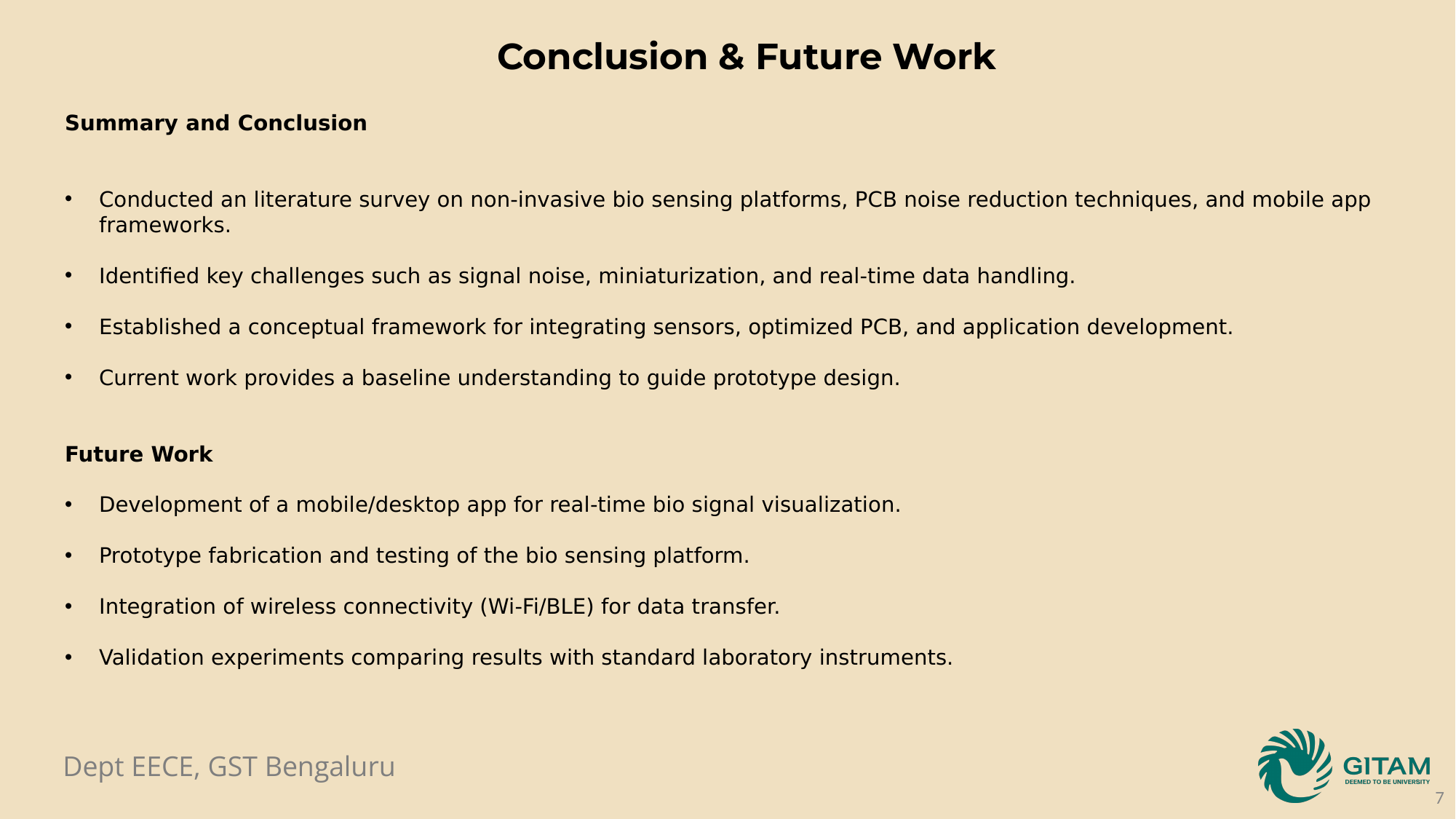

Conclusion & Future Work
Summary and Conclusion

Conducted an literature survey on non-invasive bio sensing platforms, PCB noise reduction techniques, and mobile app frameworks.

Identified key challenges such as signal noise, miniaturization, and real-time data handling.

Established a conceptual framework for integrating sensors, optimized PCB, and application development.

Current work provides a baseline understanding to guide prototype design.

Future Work

Development of a mobile/desktop app for real-time bio signal visualization.

Prototype fabrication and testing of the bio sensing platform.

Integration of wireless connectivity (Wi-Fi/BLE) for data transfer.

Validation experiments comparing results with standard laboratory instruments.

7